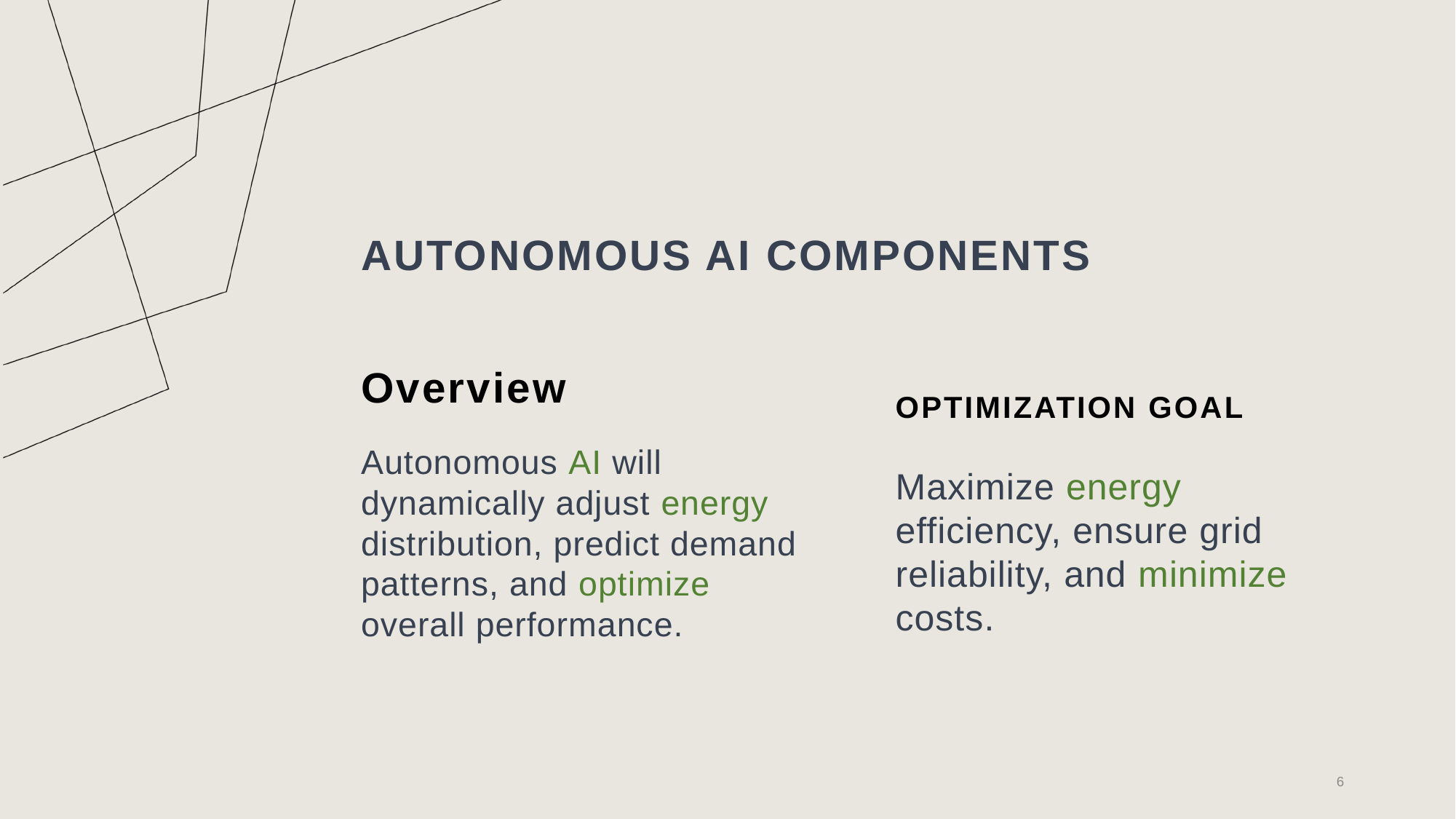

# Autonomous AI Components
Overview
OPTIMIZATION GOAL
Autonomous AI will dynamically adjust energy distribution, predict demand patterns, and optimize overall performance.
Maximize energy efficiency, ensure grid reliability, and minimize costs.
6